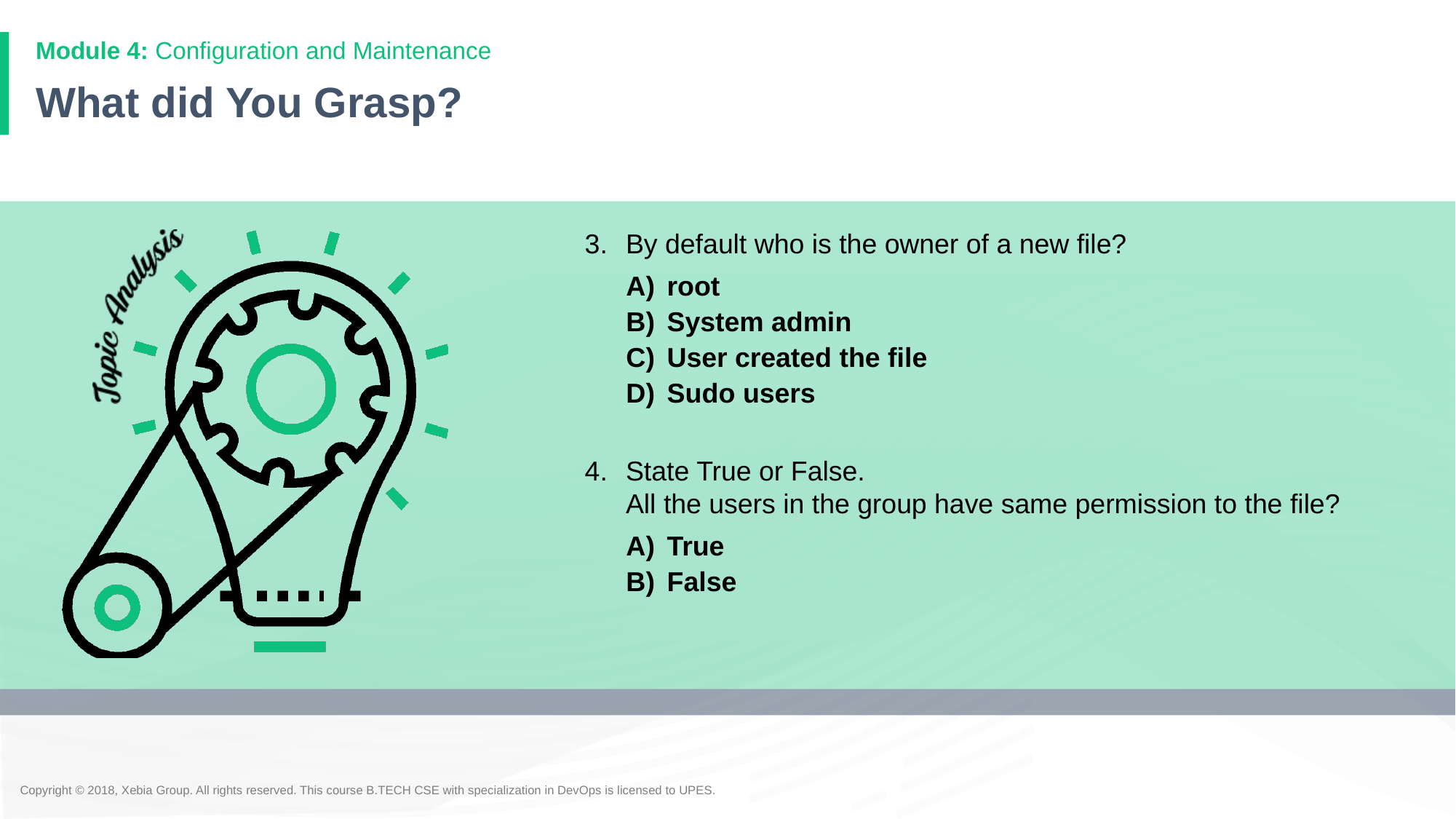

# What did You Grasp?
By default who is the owner of a new file?
root
System admin
User created the file
Sudo users

State True or False.
All the users in the group have same permission to the file?
True
False